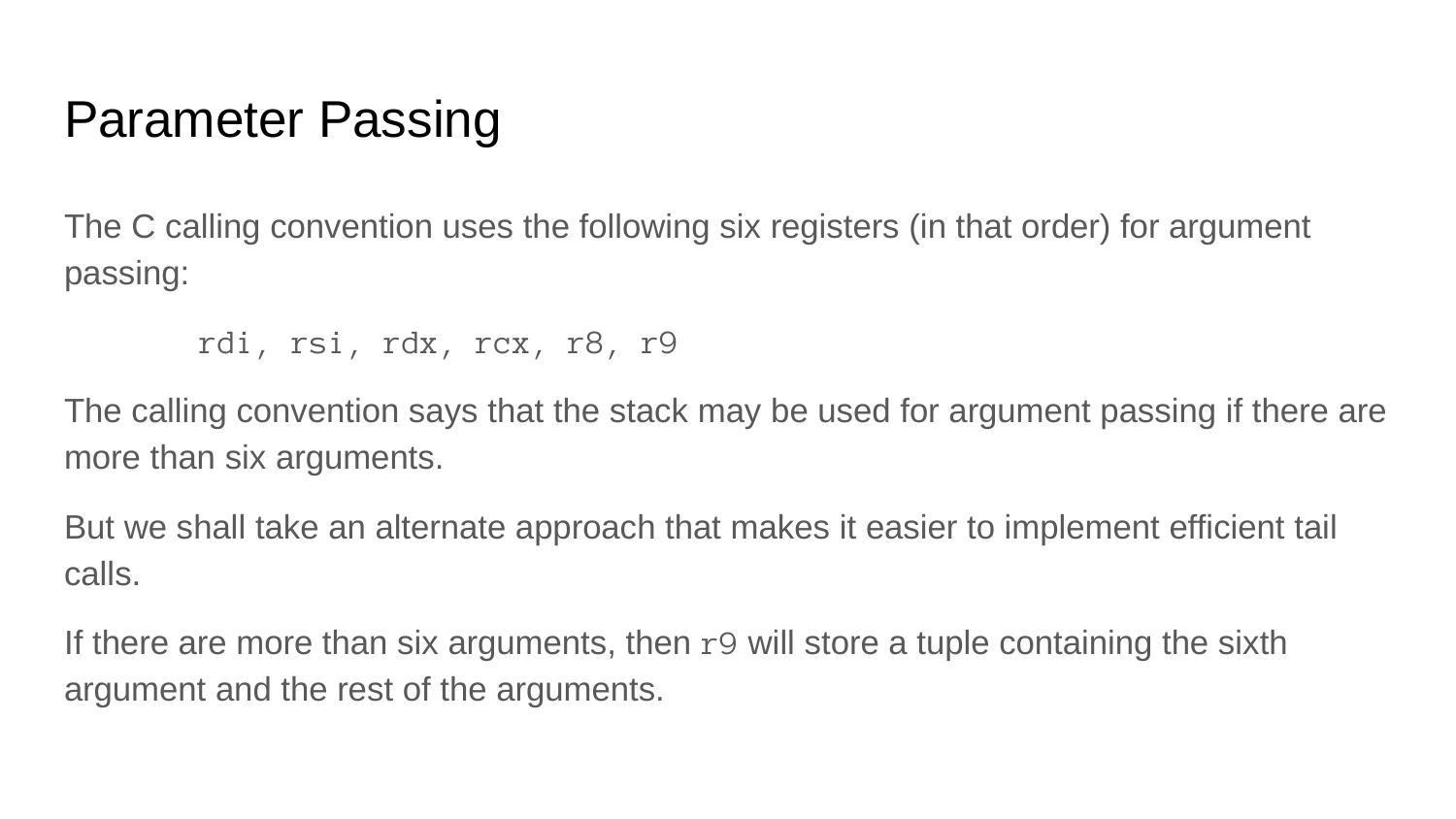

# Parameter Passing
The C calling convention uses the following six registers (in that order) for argument passing:
	rdi, rsi, rdx, rcx, r8, r9
The calling convention says that the stack may be used for argument passing if there are more than six arguments.
But we shall take an alternate approach that makes it easier to implement efficient tail calls.
If there are more than six arguments, then r9 will store a tuple containing the sixth argument and the rest of the arguments.